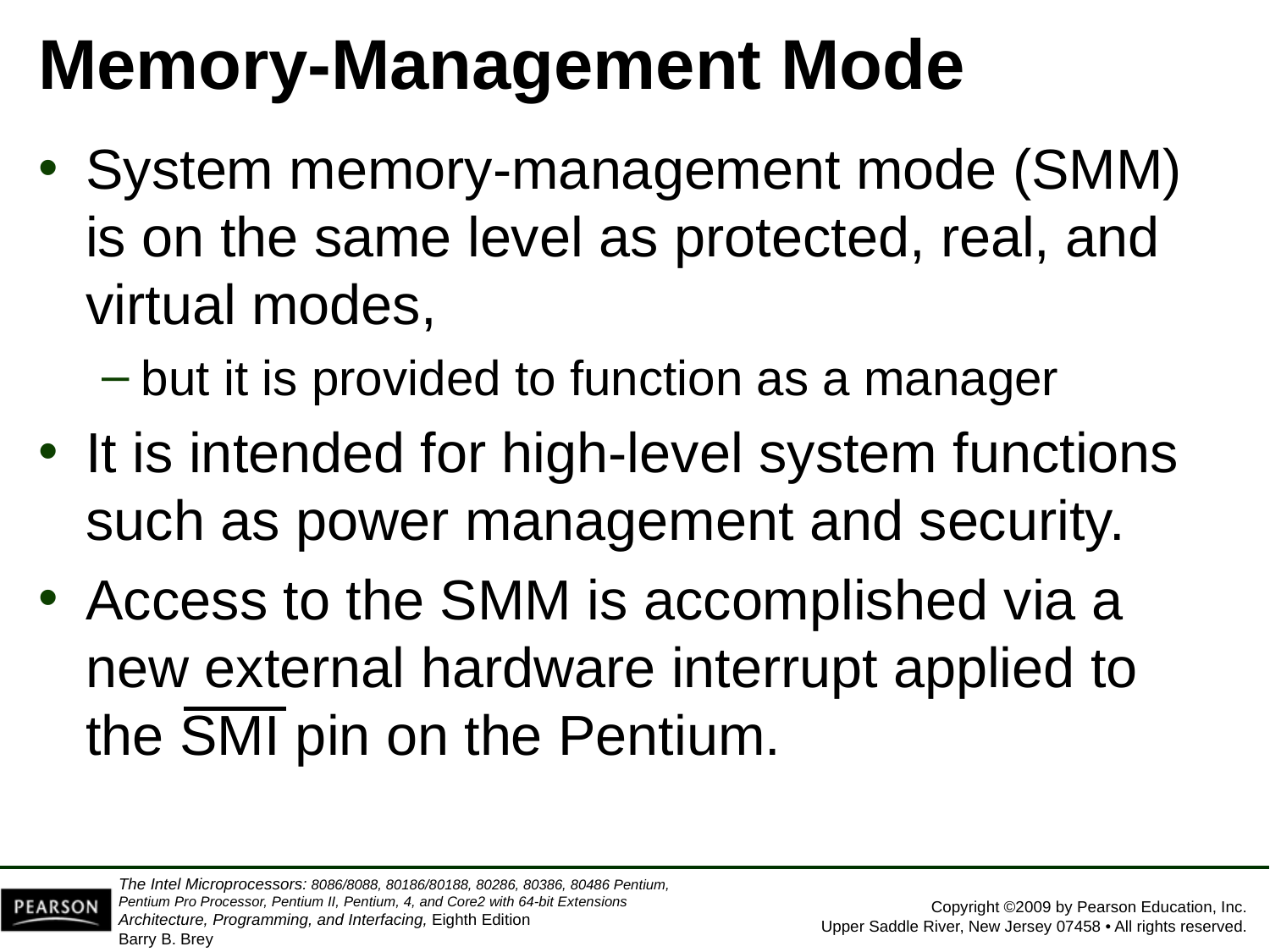

# Memory-Management Mode
System memory-management mode (SMM)
is on the same level as protected, real, and virtual modes,
but it is provided to function as a manager
It is intended for high-level system functions such as power management and security.
Access to the SMM is accomplished via a
new external hardware interrupt applied to
the SMI pin on the Pentium.